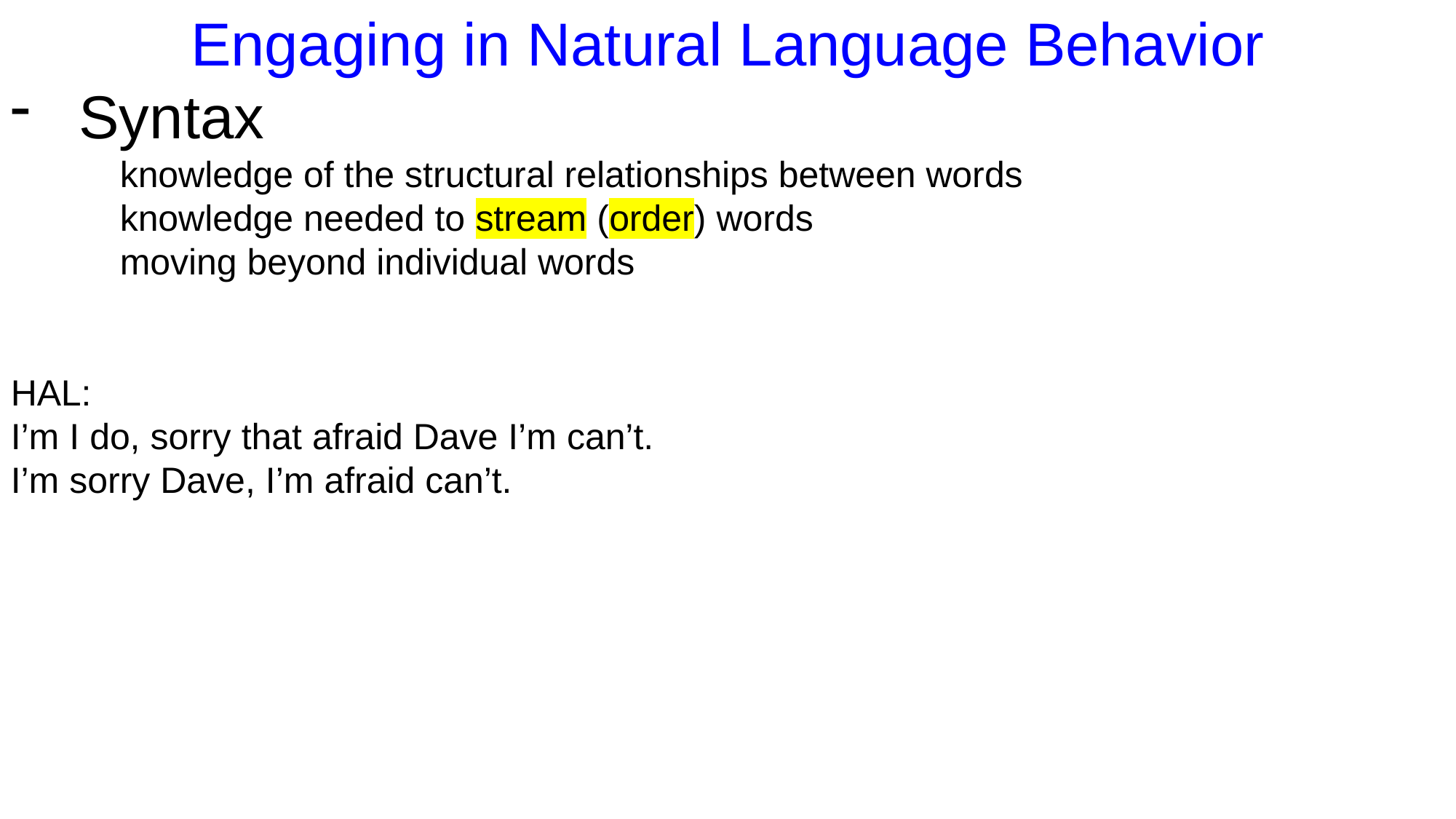

Engaging in Natural Language Behavior
Syntax
	knowledge of the structural relationships between words
	knowledge needed to stream (order) words
	moving beyond individual words

HAL:
I’m I do, sorry that afraid Dave I’m can’t.
I’m sorry Dave, I’m afraid can’t.